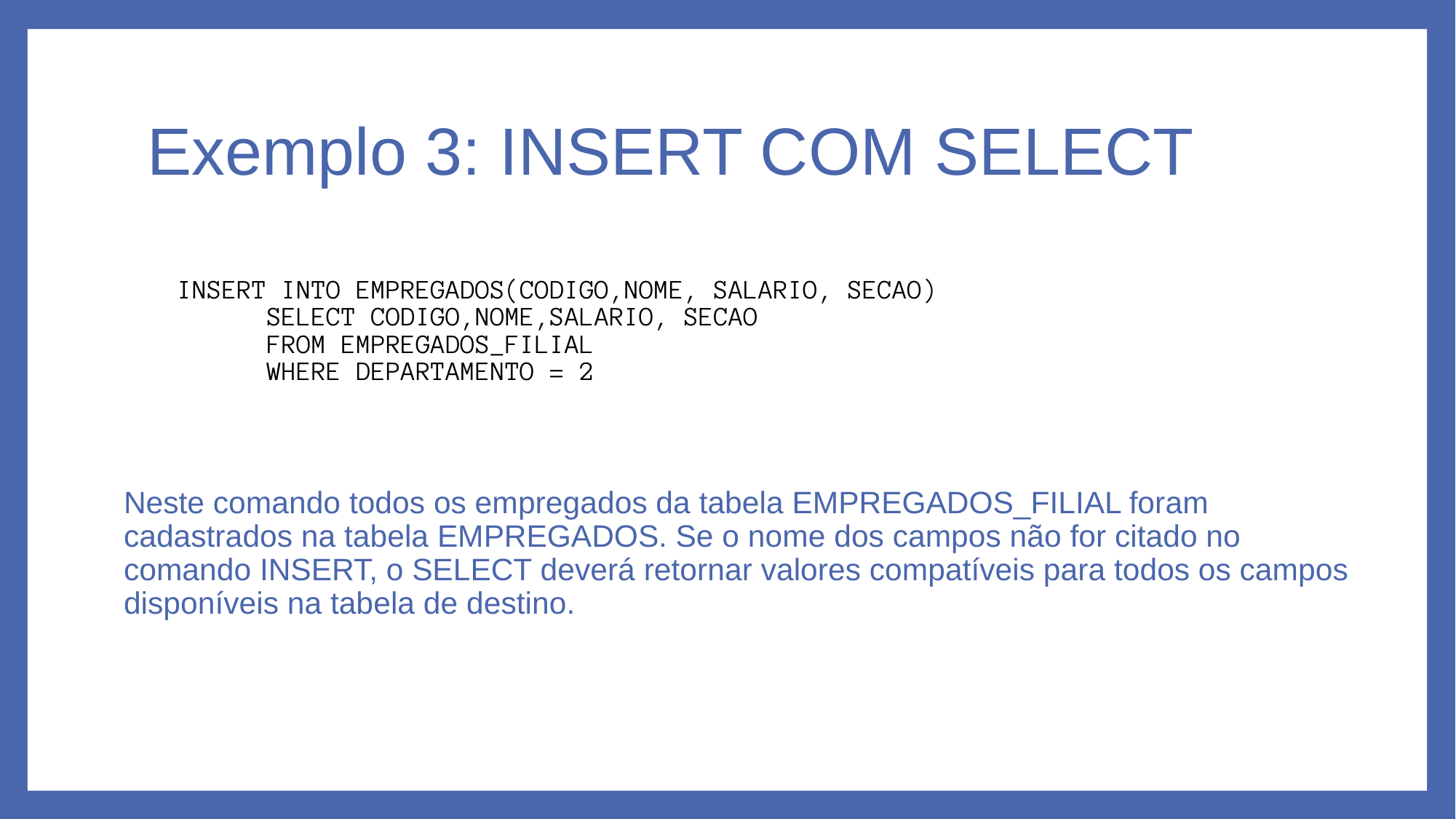

# Exemplo 3: INSERT COM SELECT
| INSERT INTO EMPREGADOS(CODIGO,NOME, SALARIO, SECAO)       SELECT CODIGO,NOME,SALARIO, SECAO       FROM EMPREGADOS\_FILIAL       WHERE DEPARTAMENTO = 2 |
| --- |
Neste comando todos os empregados da tabela EMPREGADOS_FILIAL foram cadastrados na tabela EMPREGADOS. Se o nome dos campos não for citado no comando INSERT, o SELECT deverá retornar valores compatíveis para todos os campos disponíveis na tabela de destino.